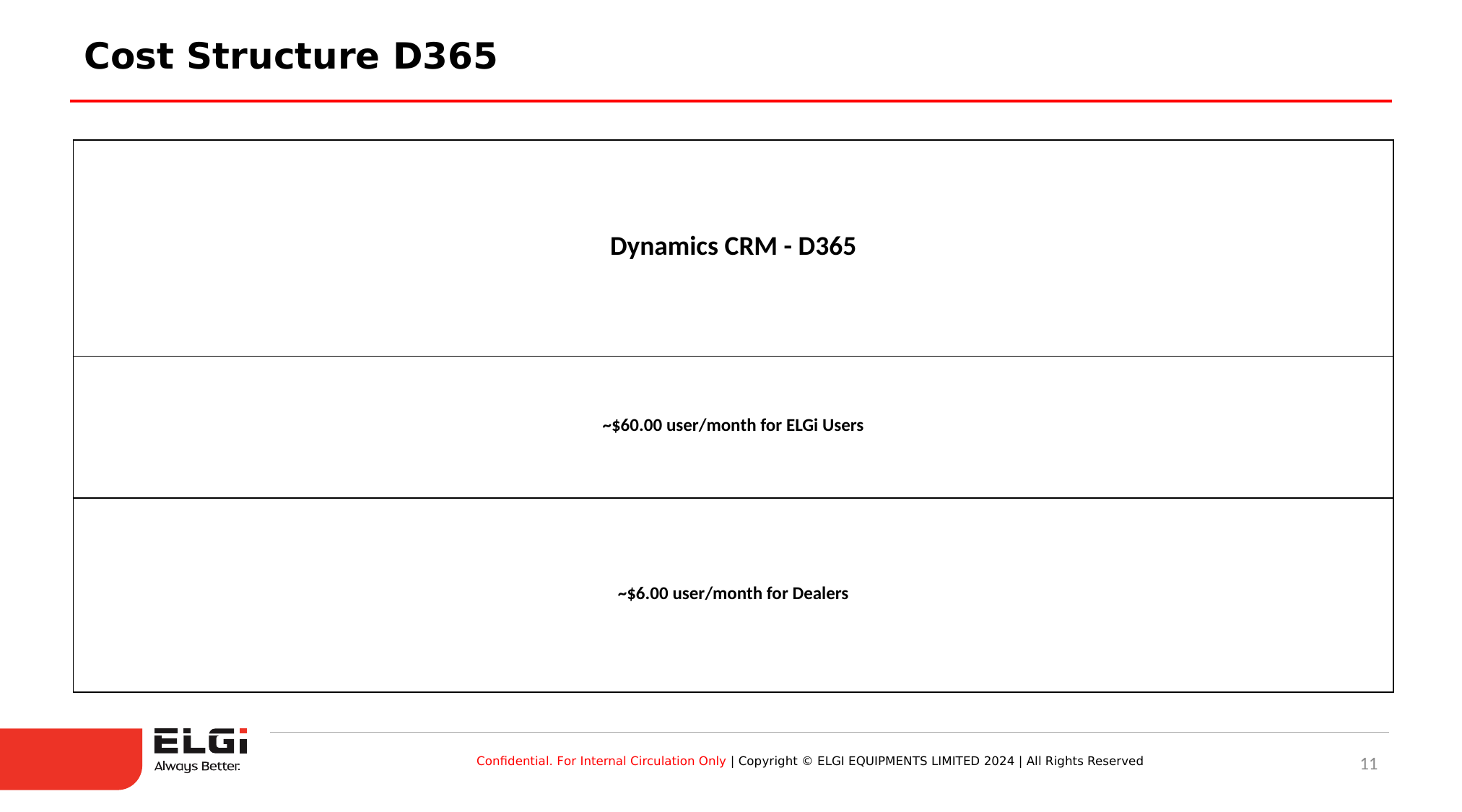

Cost Structure D365
| Dynamics CRM - D365 |
| --- |
| ~$60.00 user/month for ELGi Users |
| ~$6.00 user/month for Dealers |